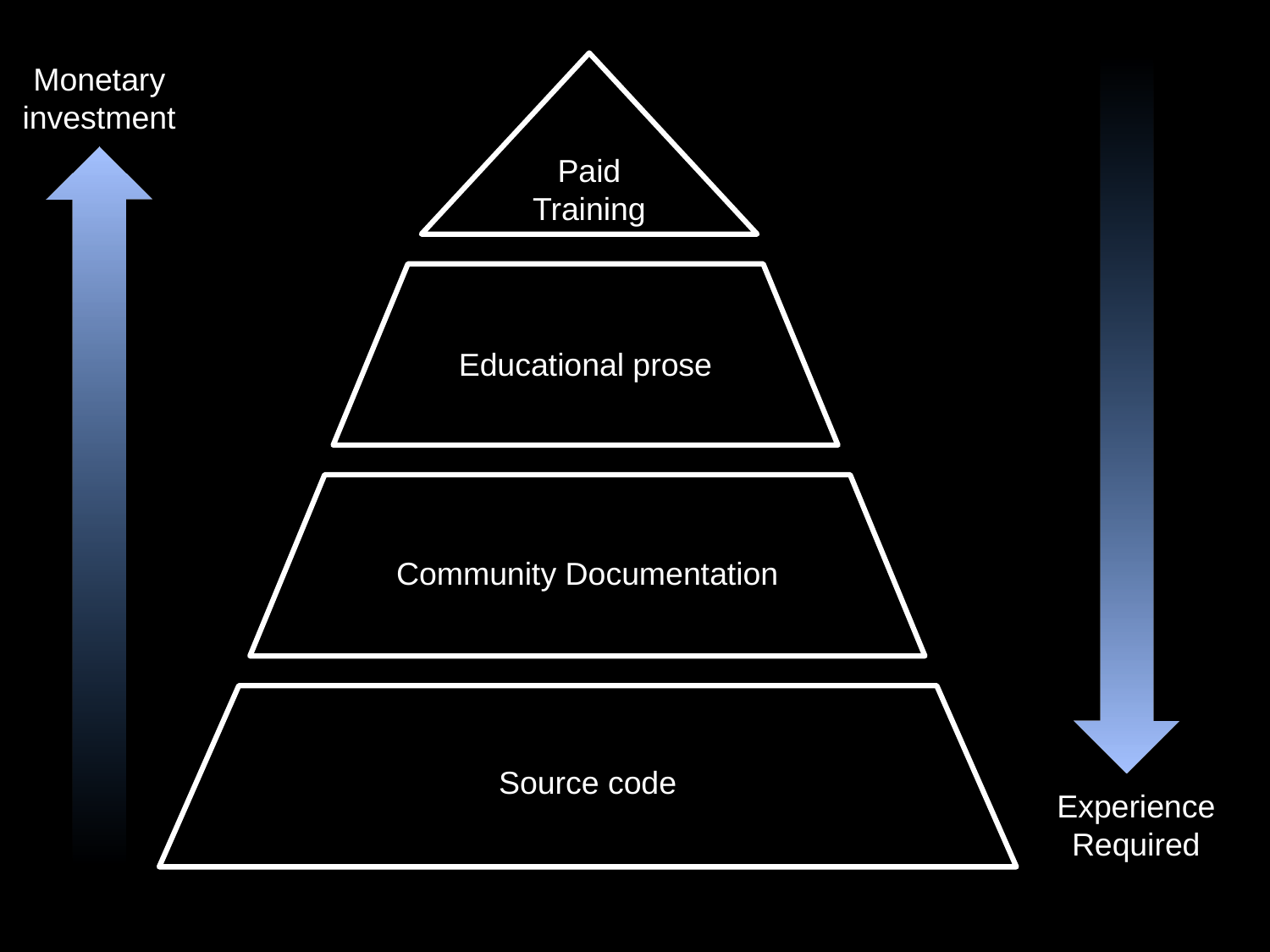

Monetary investment
Paid Training

Educational prose
Community Documentation
Source code
Experience Required